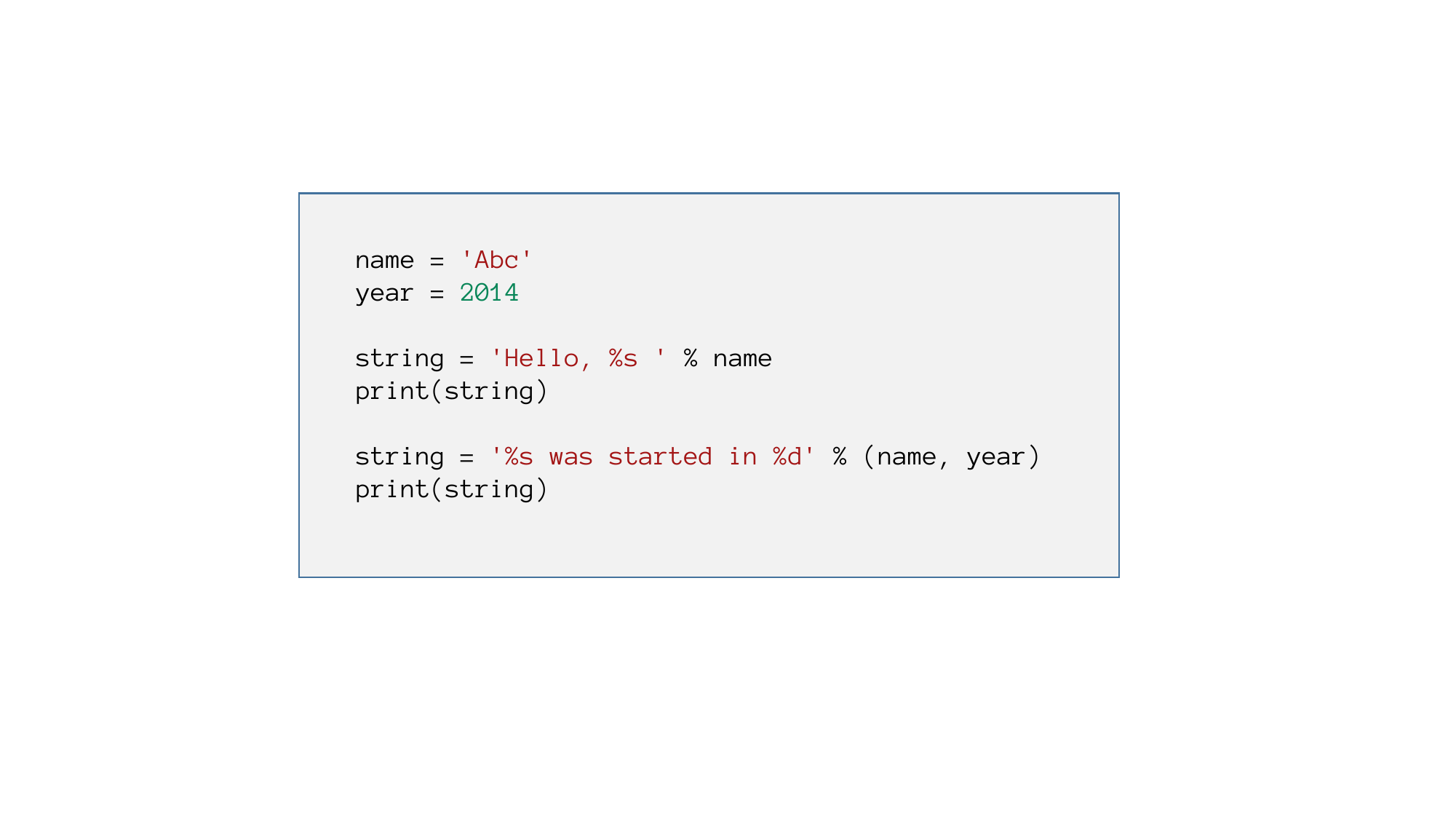

name = 'Abc'
year = 2014
string = 'Hello, %s ' % name
print(string)
string = '%s was started in %d' % (name, year)
print(string)